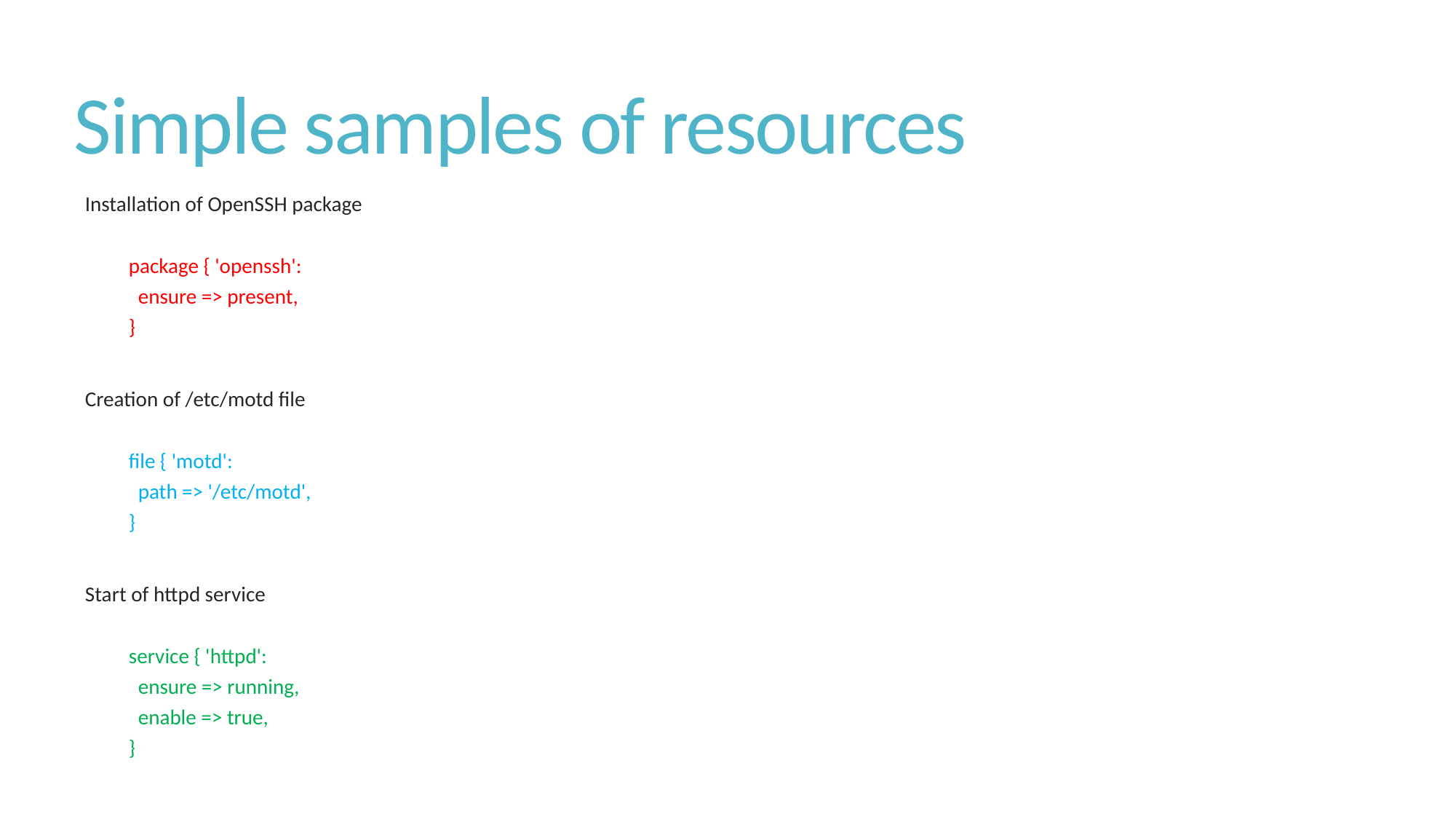

# Simple samples of resources
Installation of OpenSSH package

package { 'openssh':
  ensure => present,
}

Creation of /etc/motd file

file { 'motd':
  path => '/etc/motd',
}

Start of httpd service

service { 'httpd':
  ensure => running,
  enable => true,
}